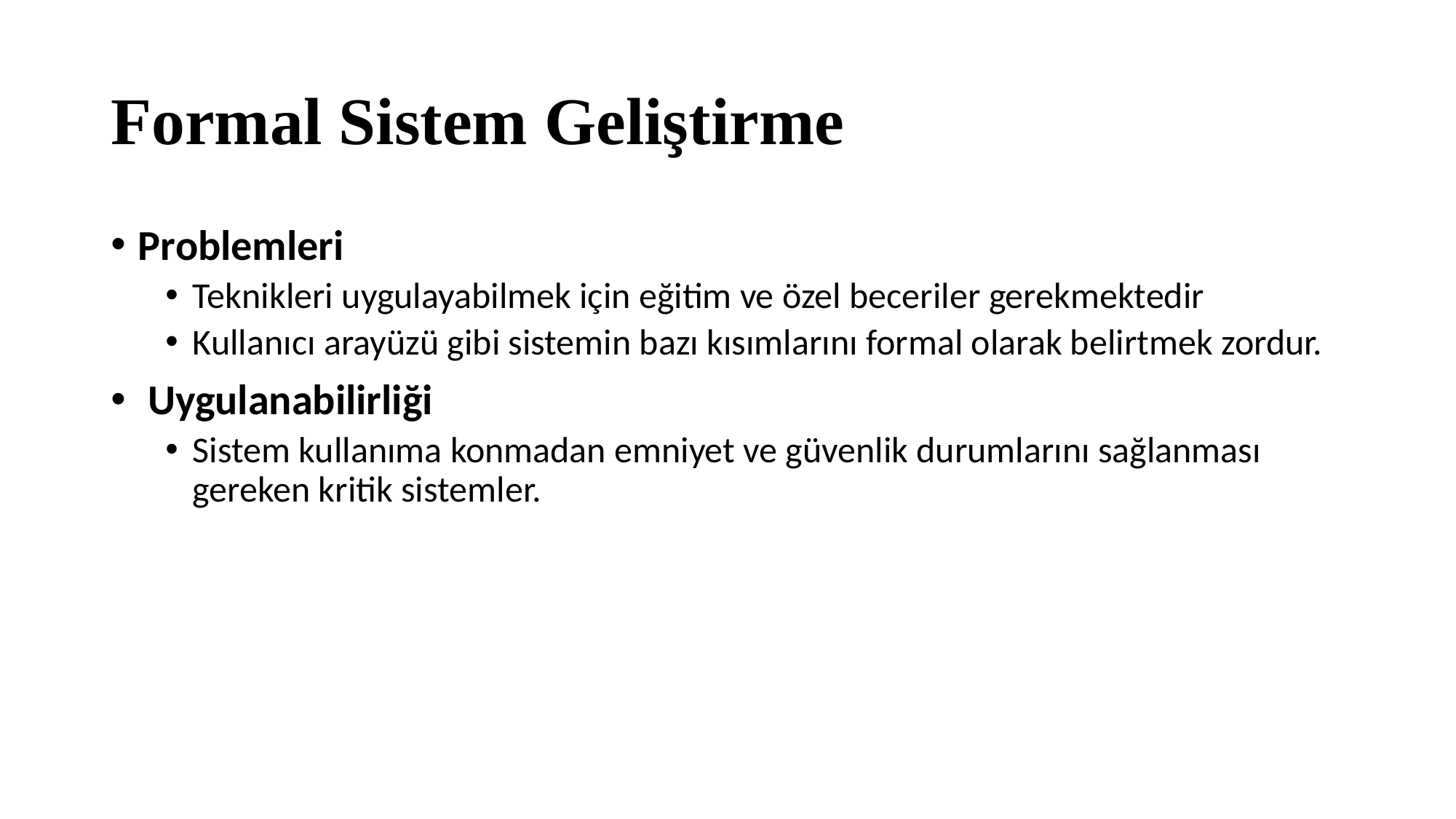

# Formal Sistem Geliştirme
Problemleri
Teknikleri uygulayabilmek için eğitim ve özel beceriler gerekmektedir
Kullanıcı arayüzü gibi sistemin bazı kısımlarını formal olarak belirtmek zordur.
 Uygulanabilirliği
Sistem kullanıma konmadan emniyet ve güvenlik durumlarını sağlanması  gereken kritik sistemler.